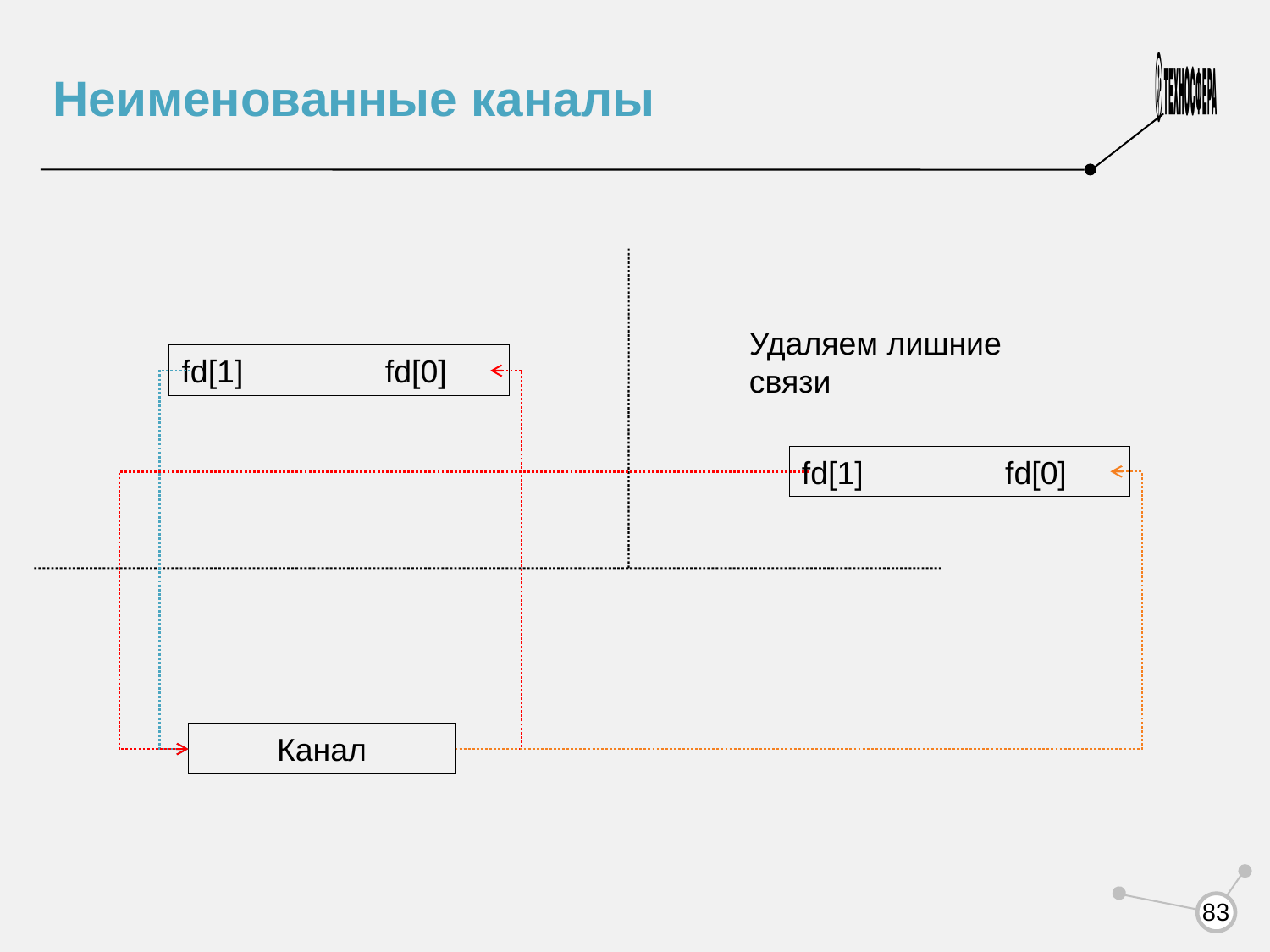

Неименованные каналы

Удаляем лишние связи
fd[1]                fd[0]

fd[1]                fd[0]

Канал
83